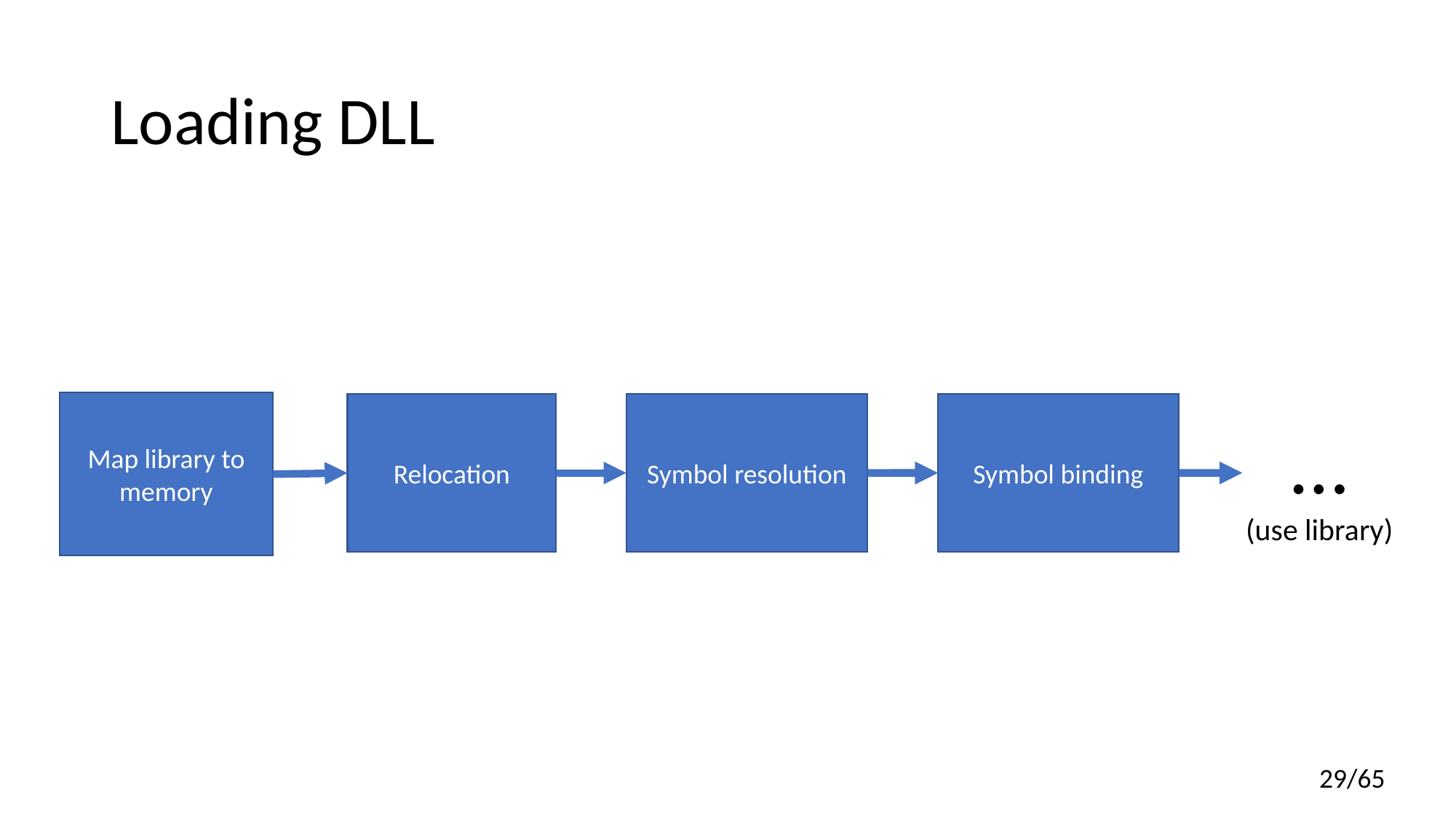

# Loading DLL
Map library to memory
Symbol binding
Relocation
Symbol resolution
…
(use library)